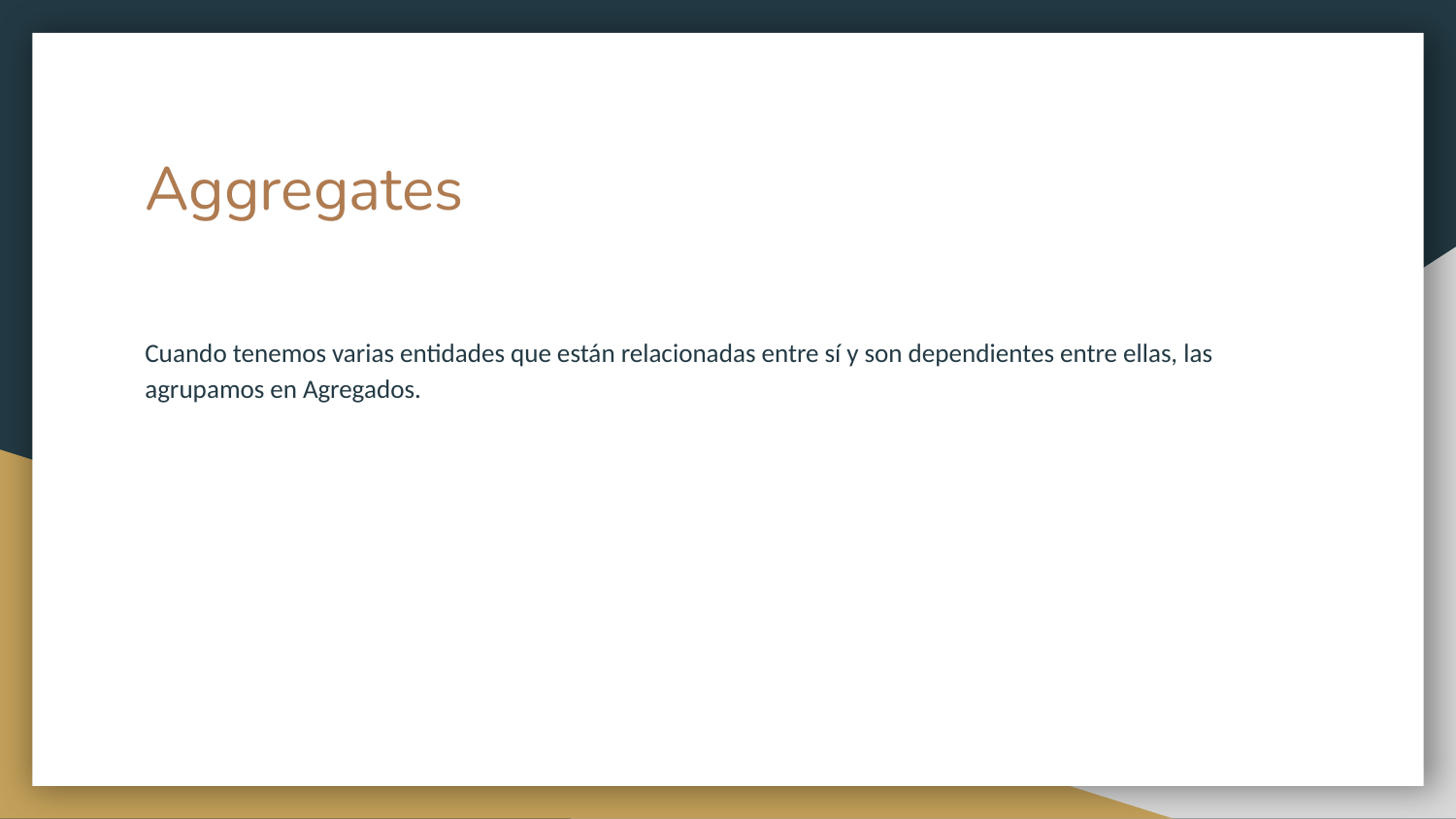

# Aggregates
Cuando tenemos varias entidades que están relacionadas entre sí y son dependientes entre ellas, las agrupamos en Agregados.